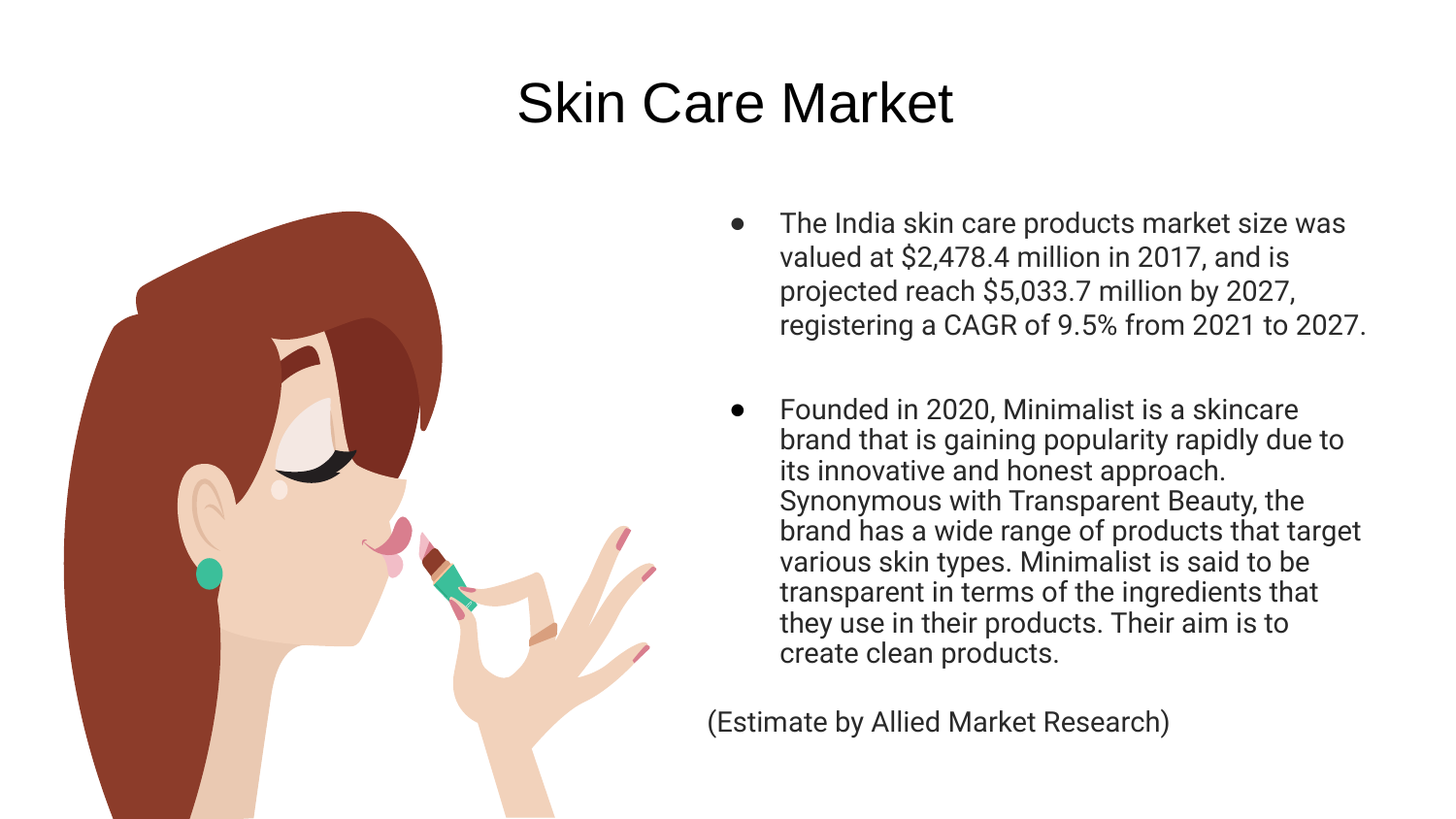

Skin Care Market
The India skin care products market size was valued at $2,478.4 million in 2017, and is projected reach $5,033.7 million by 2027, registering a CAGR of 9.5% from 2021 to 2027.

Founded in 2020, Minimalist is a skincare brand that is gaining popularity rapidly due to its innovative and honest approach. Synonymous with Transparent Beauty, the brand has a wide range of products that target various skin types. Minimalist is said to be transparent in terms of the ingredients that they use in their products. Their aim is to create clean products.

(Estimate by Allied Market Research)